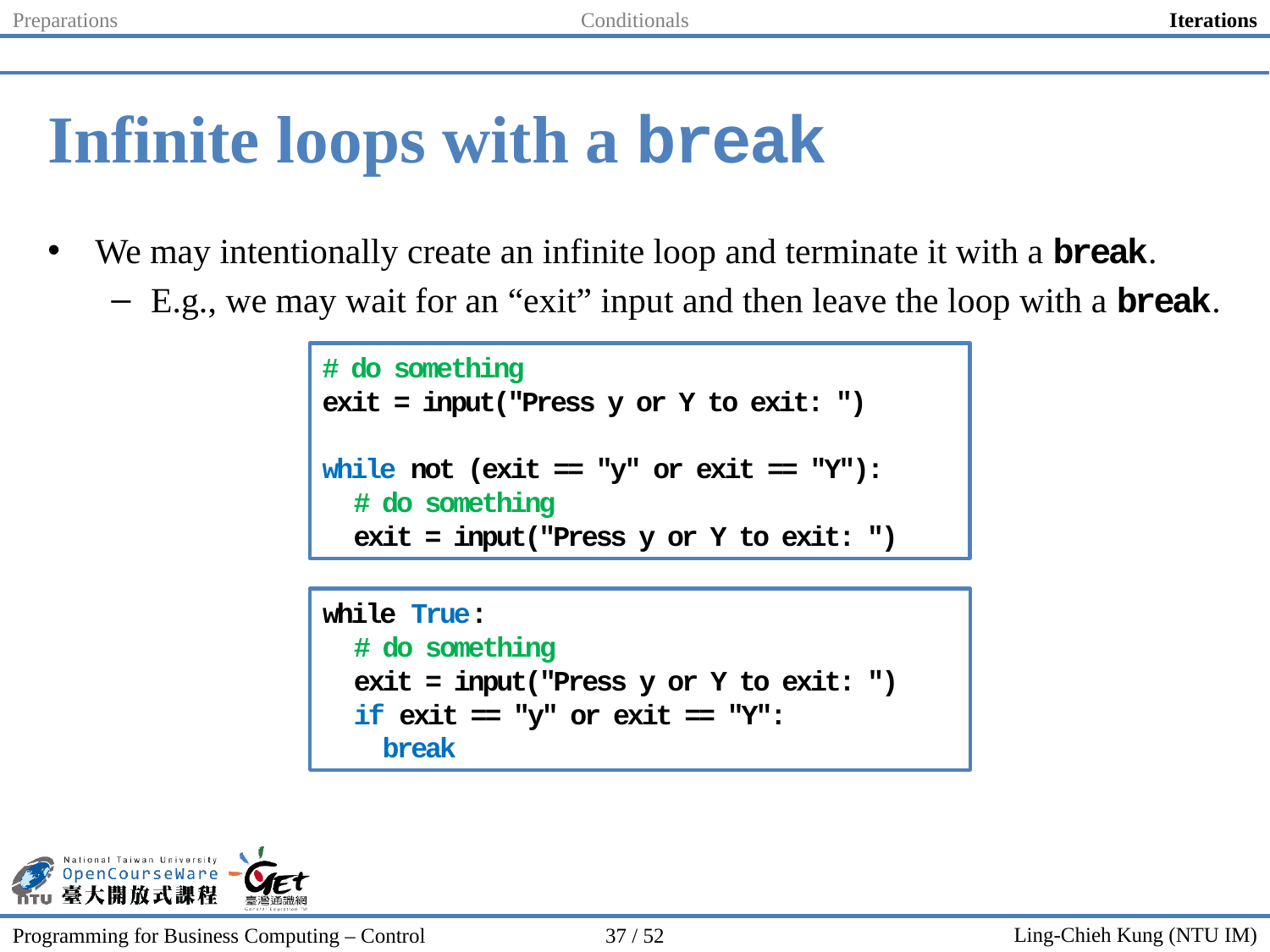

Preparations
Conditionals
Iterations

# Infinite loops with a break
We may intentionally create an infinite loop and terminate it with a break.
E.g., we may wait for an “exit” input and then leave the loop with a break.

# do something
exit = input("Press y or Y to exit: ")

while not (exit == "y" or exit == "Y"):
  # do something
  exit = input("Press y or Y to exit: ")
while True:
  # do something
  exit = input("Press y or Y to exit: ")
  if exit == "y" or exit == "Y":
    break